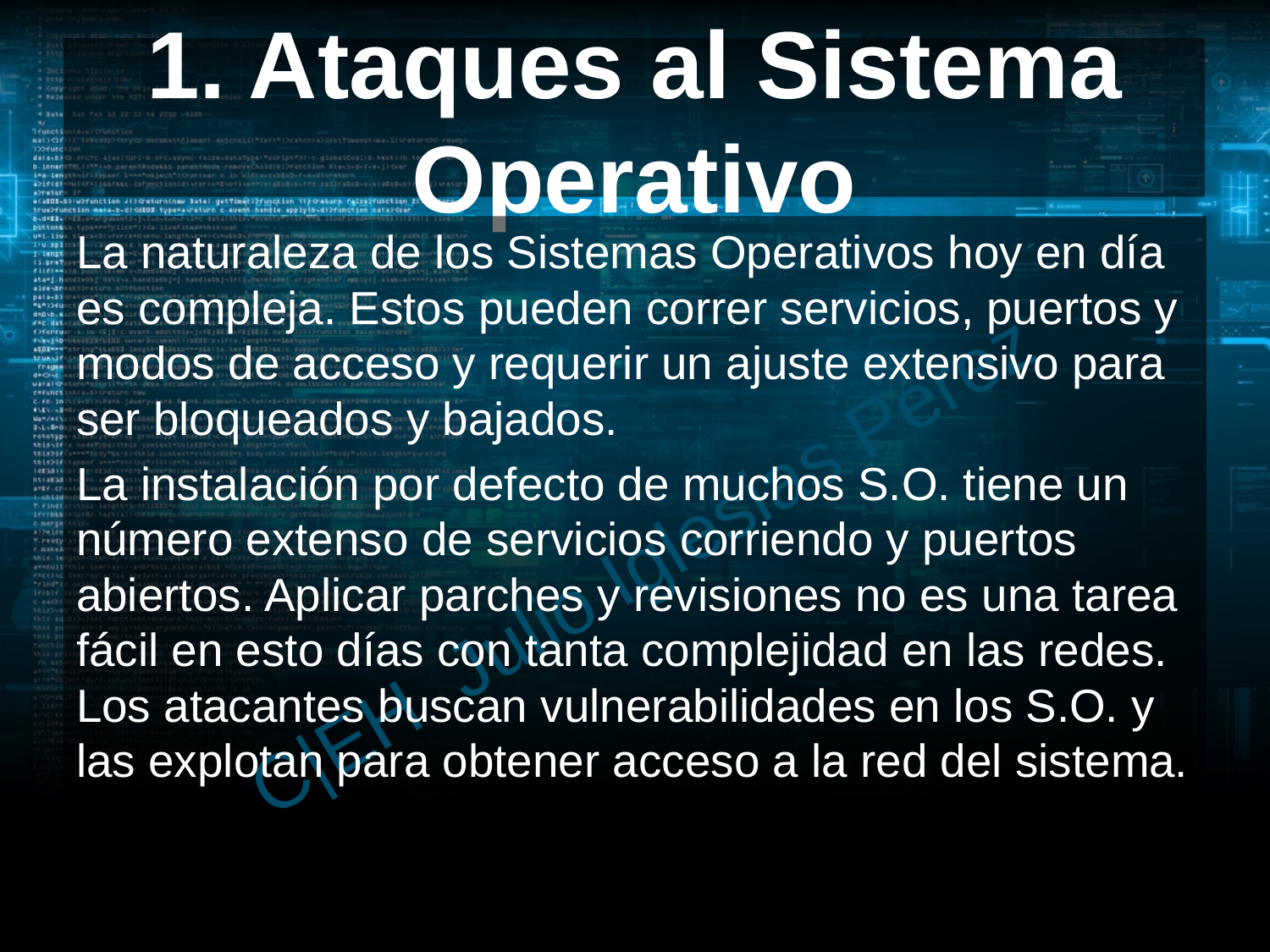

# 1. Ataques al Sistema Operativo
La naturaleza de los Sistemas Operativos hoy en día es compleja. Estos pueden correr servicios, puertos y modos de acceso y requerir un ajuste extensivo para ser bloqueados y bajados.
La instalación por defecto de muchos S.O. tiene un número extenso de servicios corriendo y puertos abiertos. Aplicar parches y revisiones no es una tarea fácil en esto días con tanta complejidad en las redes. Los atacantes buscan vulnerabilidades en los S.O. y las explotan para obtener acceso a la red del sistema.

C|EH  Julio Iglesias Pérez